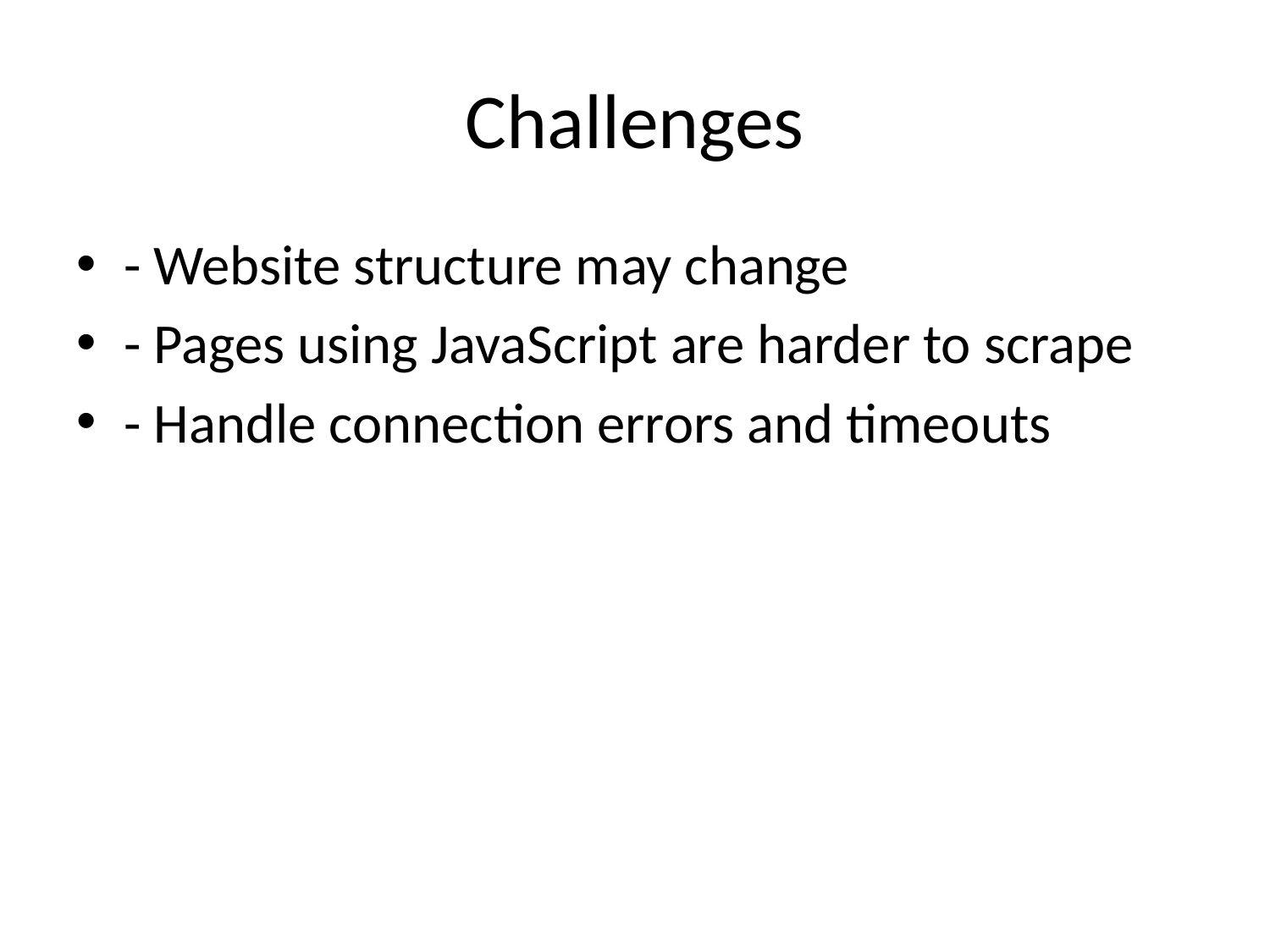

# Challenges
- Website structure may change
- Pages using JavaScript are harder to scrape
- Handle connection errors and timeouts